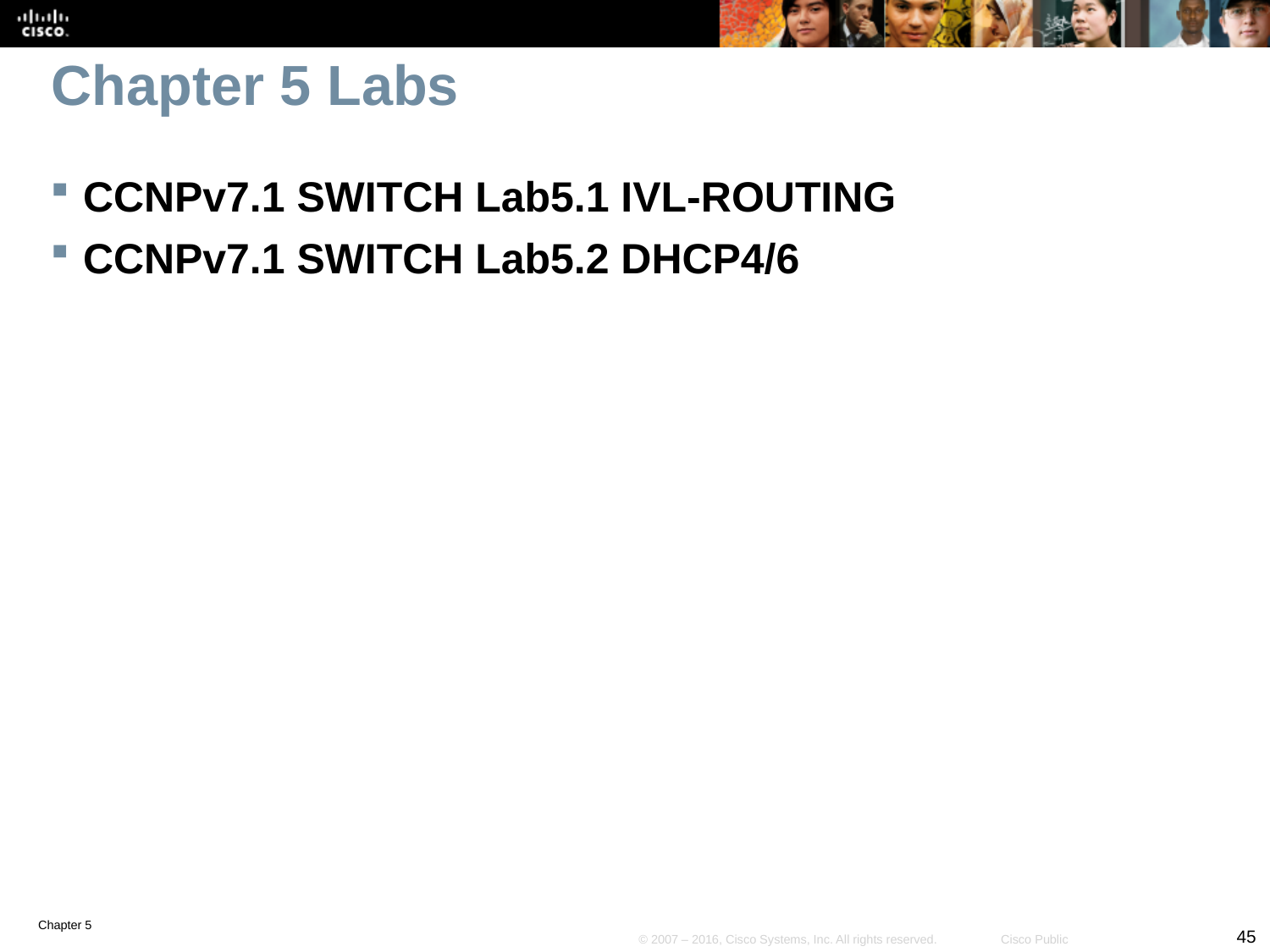

# Chapter 5 Labs
CCNPv7.1 SWITCH Lab5.1 IVL-ROUTING
CCNPv7.1 SWITCH Lab5.2 DHCP4/6